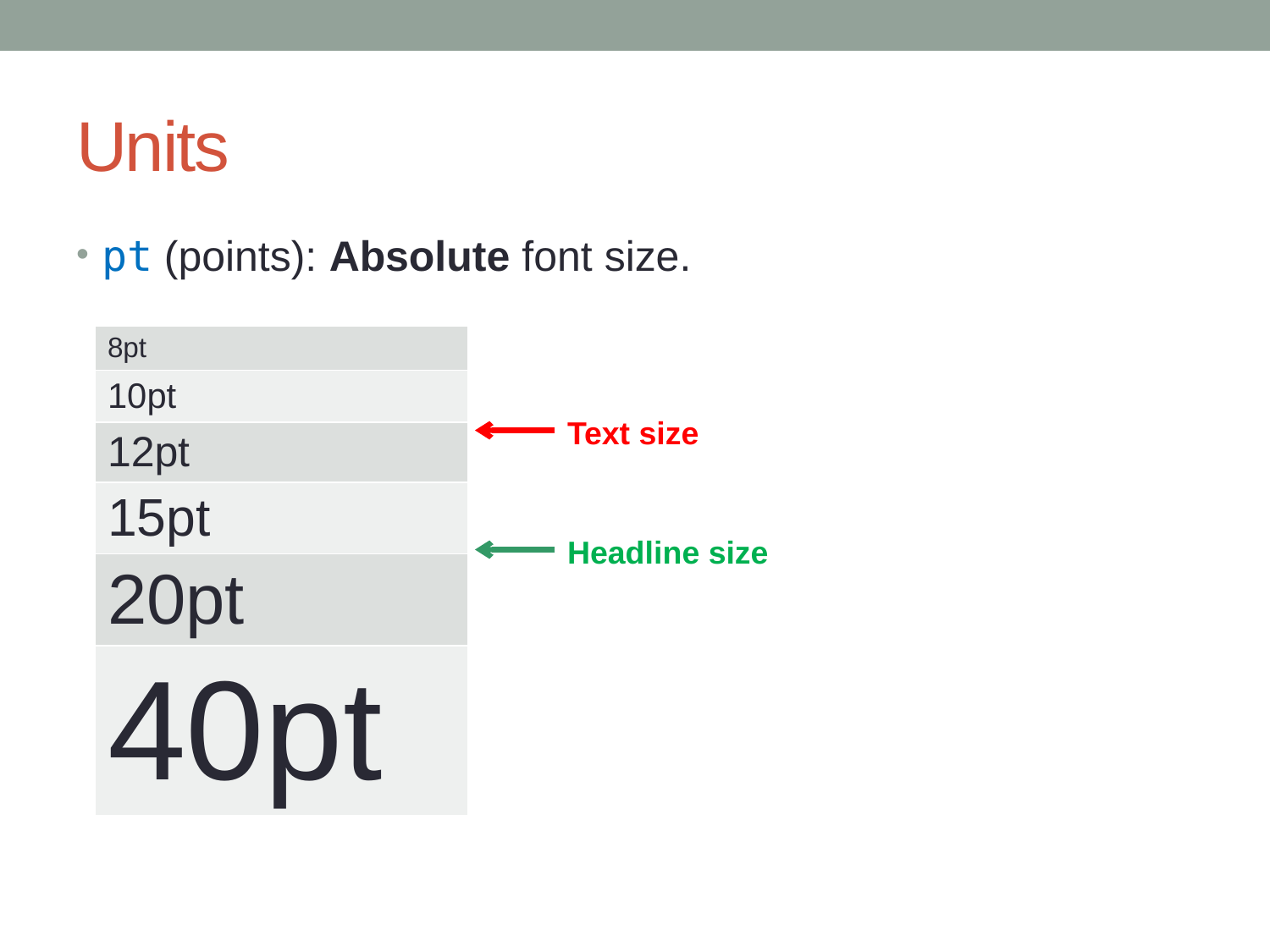

# Units
pt (points): Absolute font size.
| 8pt |
| --- |
| 10pt |
| 12pt |
| 15pt |
| 20pt |
| 40pt |
Text size
Headline size